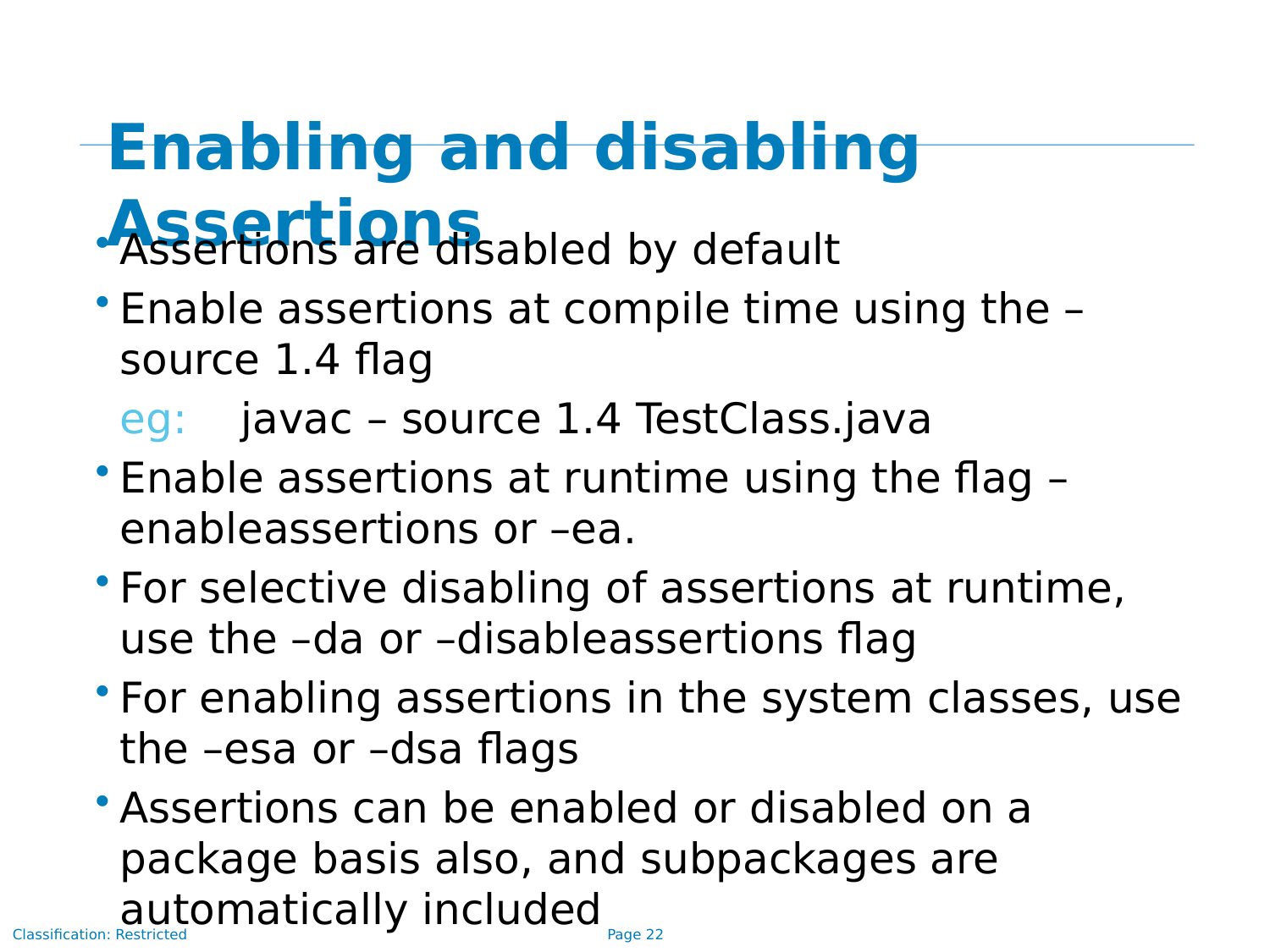

# Enabling and disabling Assertions
Assertions are disabled by default
Enable assertions at compile time using the –source 1.4 flag
	eg:    javac – source 1.4 TestClass.java
Enable assertions at runtime using the flag –enableassertions or –ea.
For selective disabling of assertions at runtime, use the –da or –disableassertions flag
For enabling assertions in the system classes, use the –esa or –dsa flags
Assertions can be enabled or disabled on a package basis also, and subpackages are automatically included